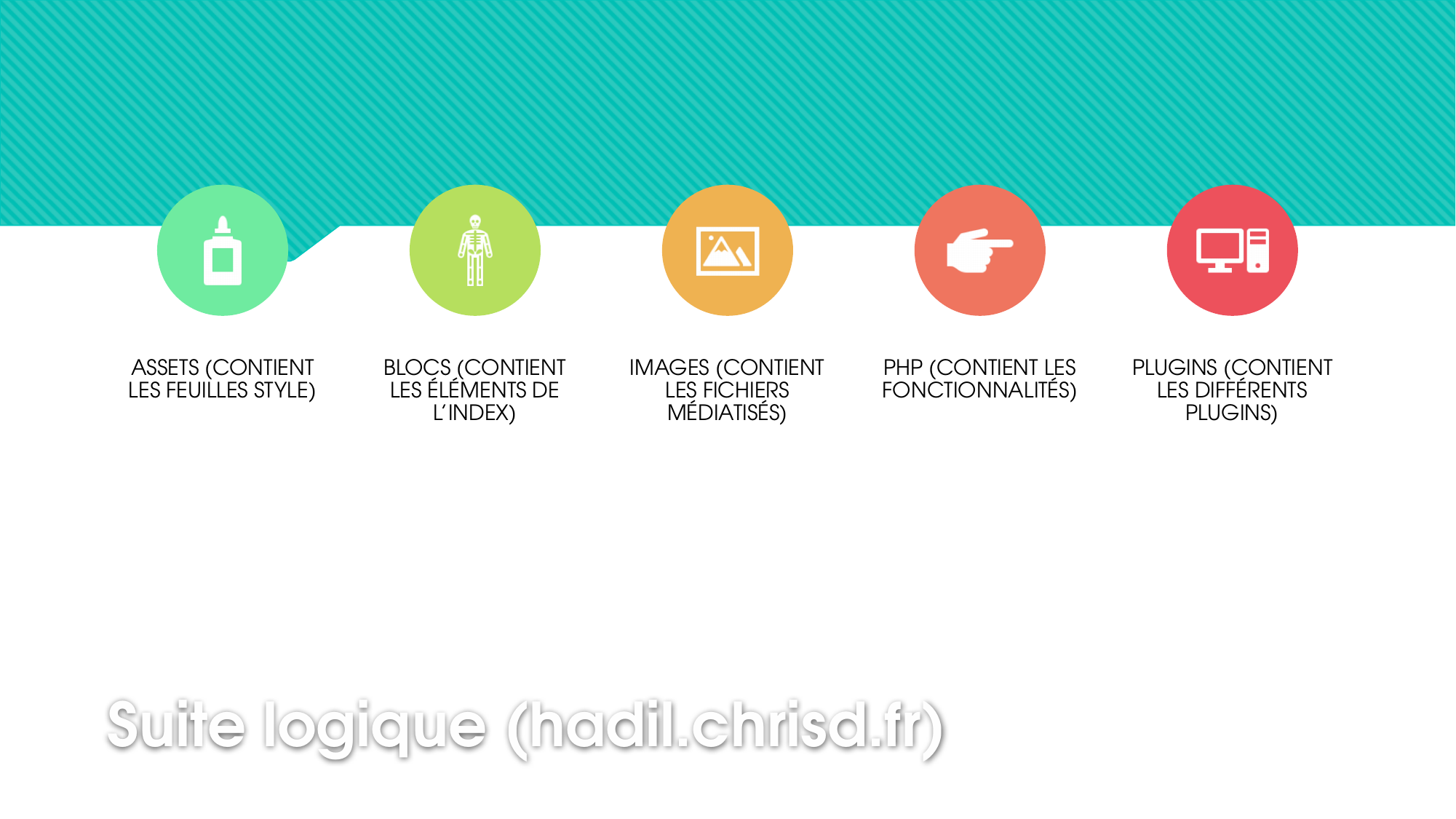

assets (contient les feuilles style)
Blocs (contient les éléments de l’index)
Images (contient les fichiers médiatisés)
php (contient les fonctionnalités)
plugins (contient les différents plugins)
# Suite logique (hadil.chrisd.fr)